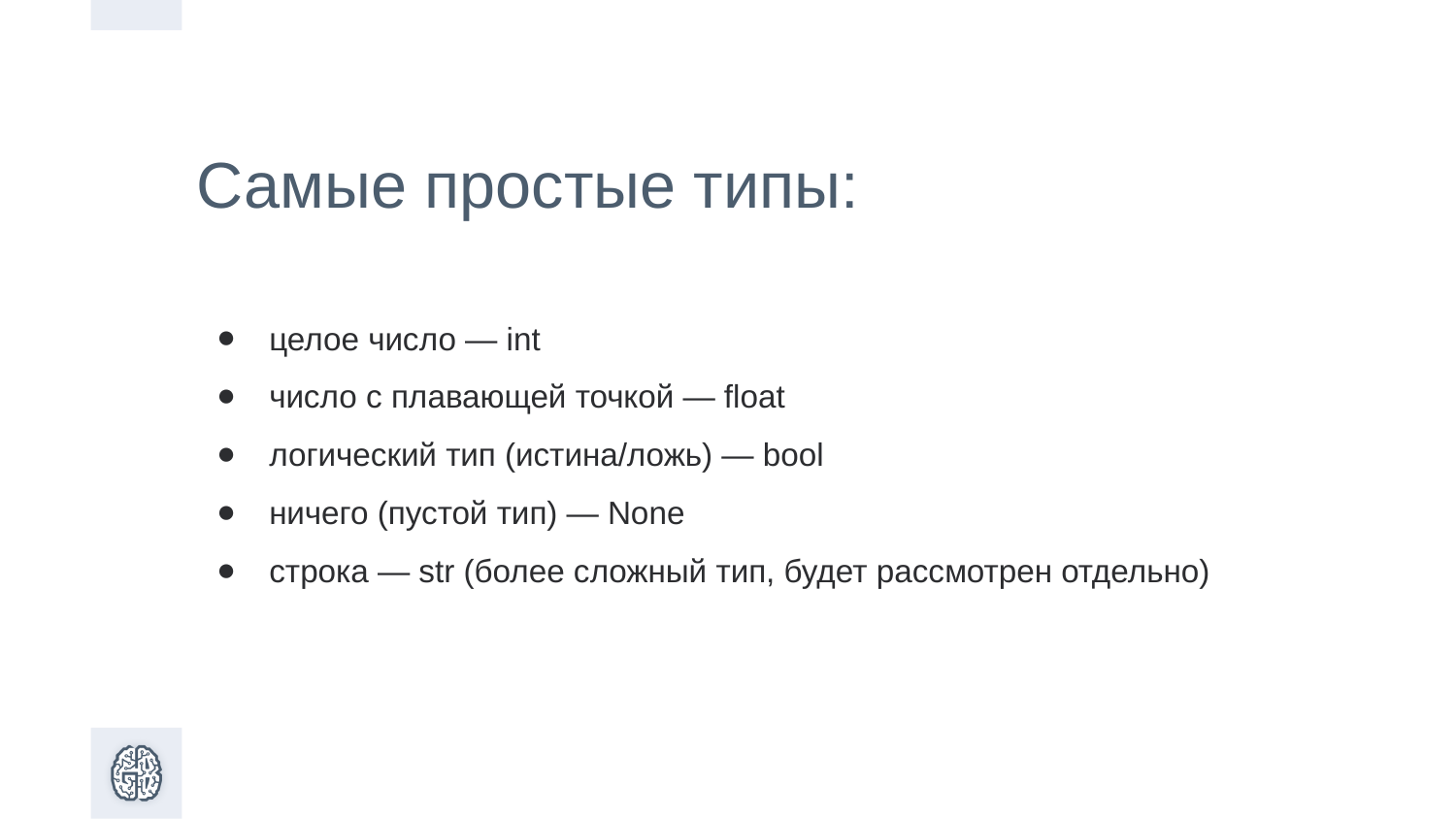

Самые простые типы:
целое число — int
число с плавающей точкой — float
логический тип (истина/ложь) — bool
ничего (пустой тип) — None
строка — str (более сложный тип, будет рассмотрен отдельно)